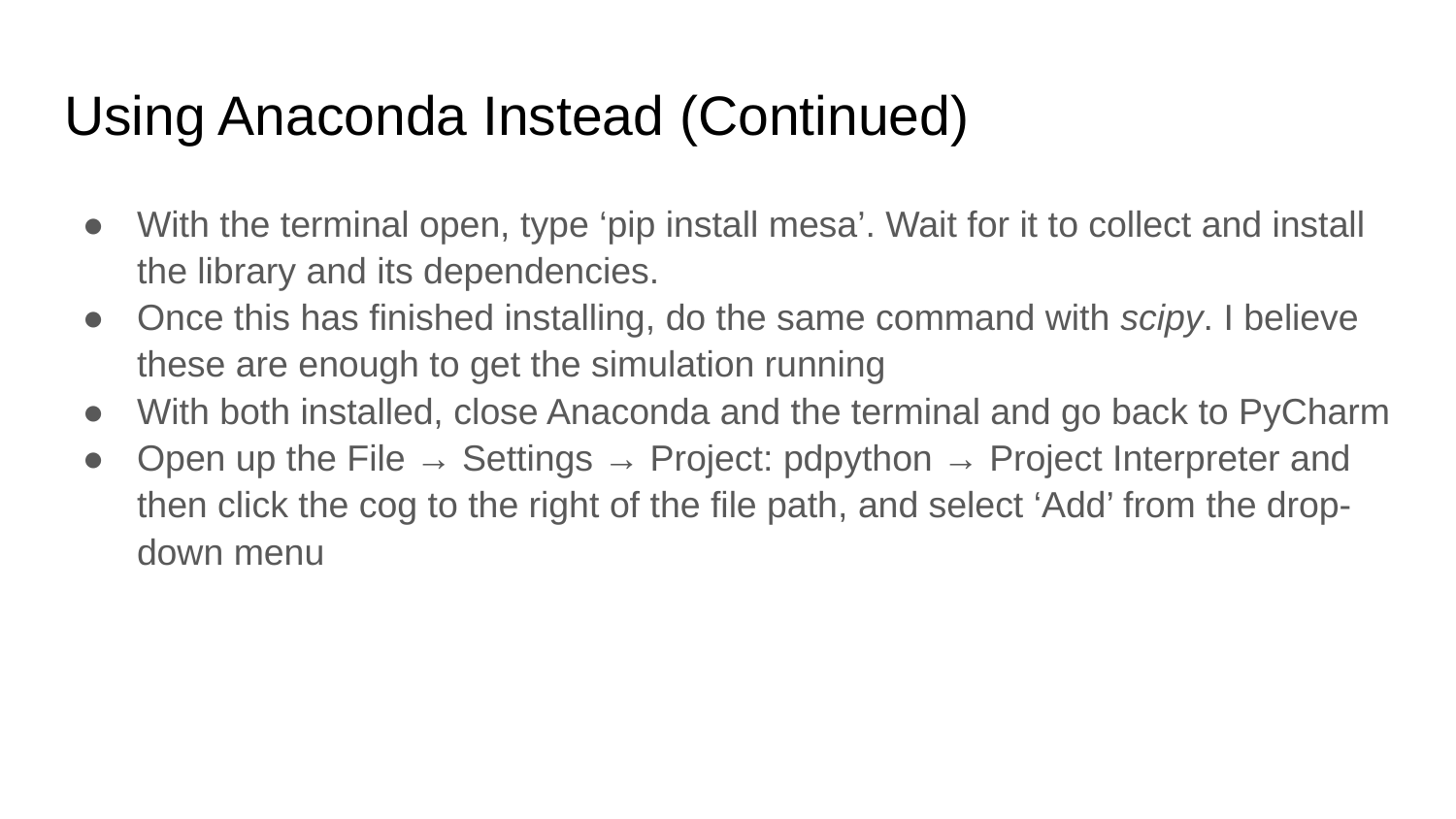

# Using Anaconda Instead (Continued)
With the terminal open, type ‘pip install mesa’. Wait for it to collect and install the library and its dependencies.
Once this has finished installing, do the same command with scipy. I believe these are enough to get the simulation running
With both installed, close Anaconda and the terminal and go back to PyCharm
Open up the File → Settings → Project: pdpython → Project Interpreter and then click the cog to the right of the file path, and select ‘Add’ from the drop-down menu